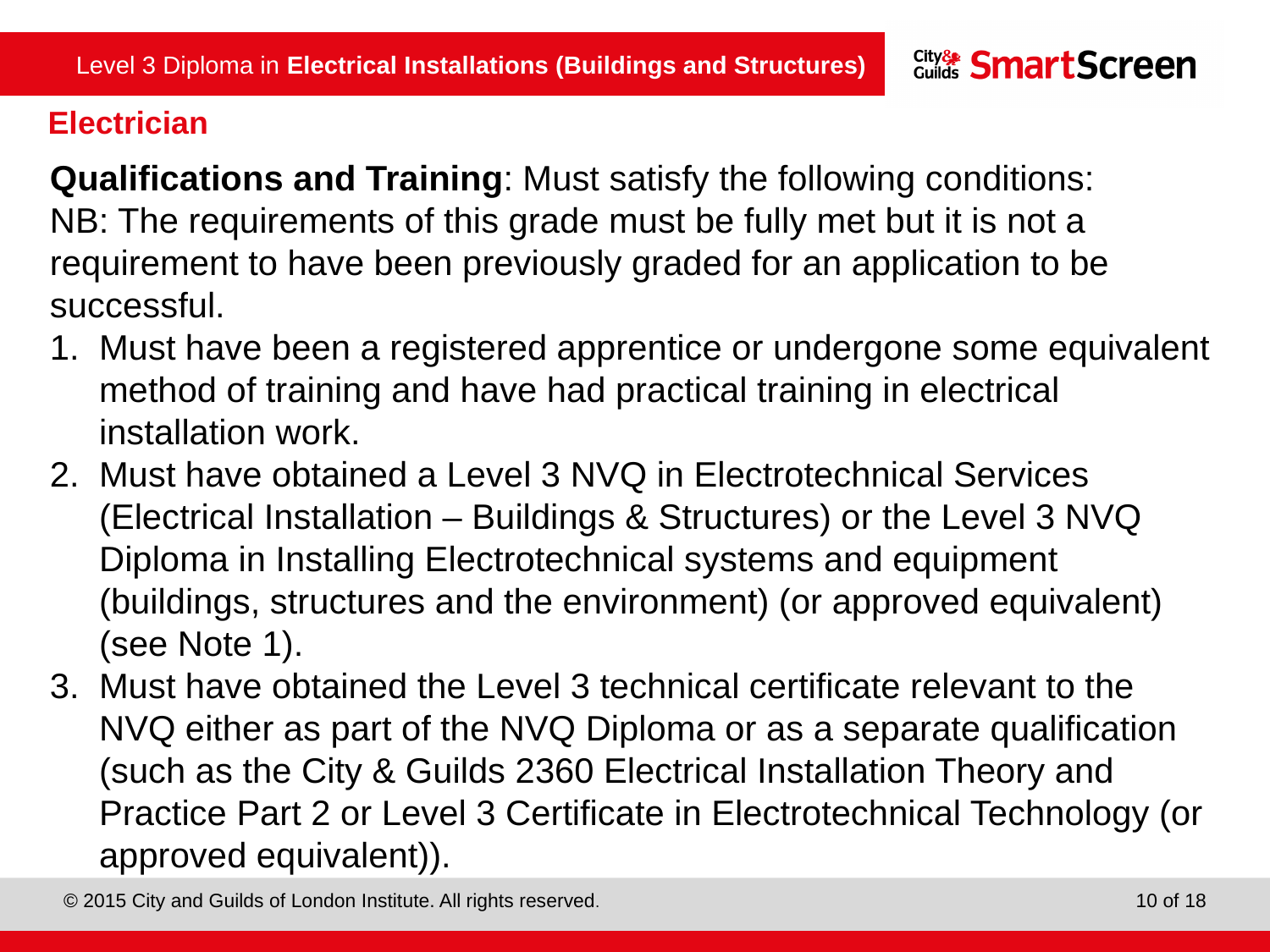

Electrician
Qualifications and Training: Must satisfy the following conditions:
NB: The requirements of this grade must be fully met but it is not a requirement to have been previously graded for an application to be successful.
Must have been a registered apprentice or undergone some equivalent method of training and have had practical training in electrical installation work.
Must have obtained a Level 3 NVQ in Electrotechnical Services (Electrical Installation – Buildings & Structures) or the Level 3 NVQ Diploma in Installing Electrotechnical systems and equipment (buildings, structures and the environment) (or approved equivalent) (see Note 1).
Must have obtained the Level 3 technical certificate relevant to the NVQ either as part of the NVQ Diploma or as a separate qualification (such as the City & Guilds 2360 Electrical Installation Theory and Practice Part 2 or Level 3 Certificate in Electrotechnical Technology (or approved equivalent)).